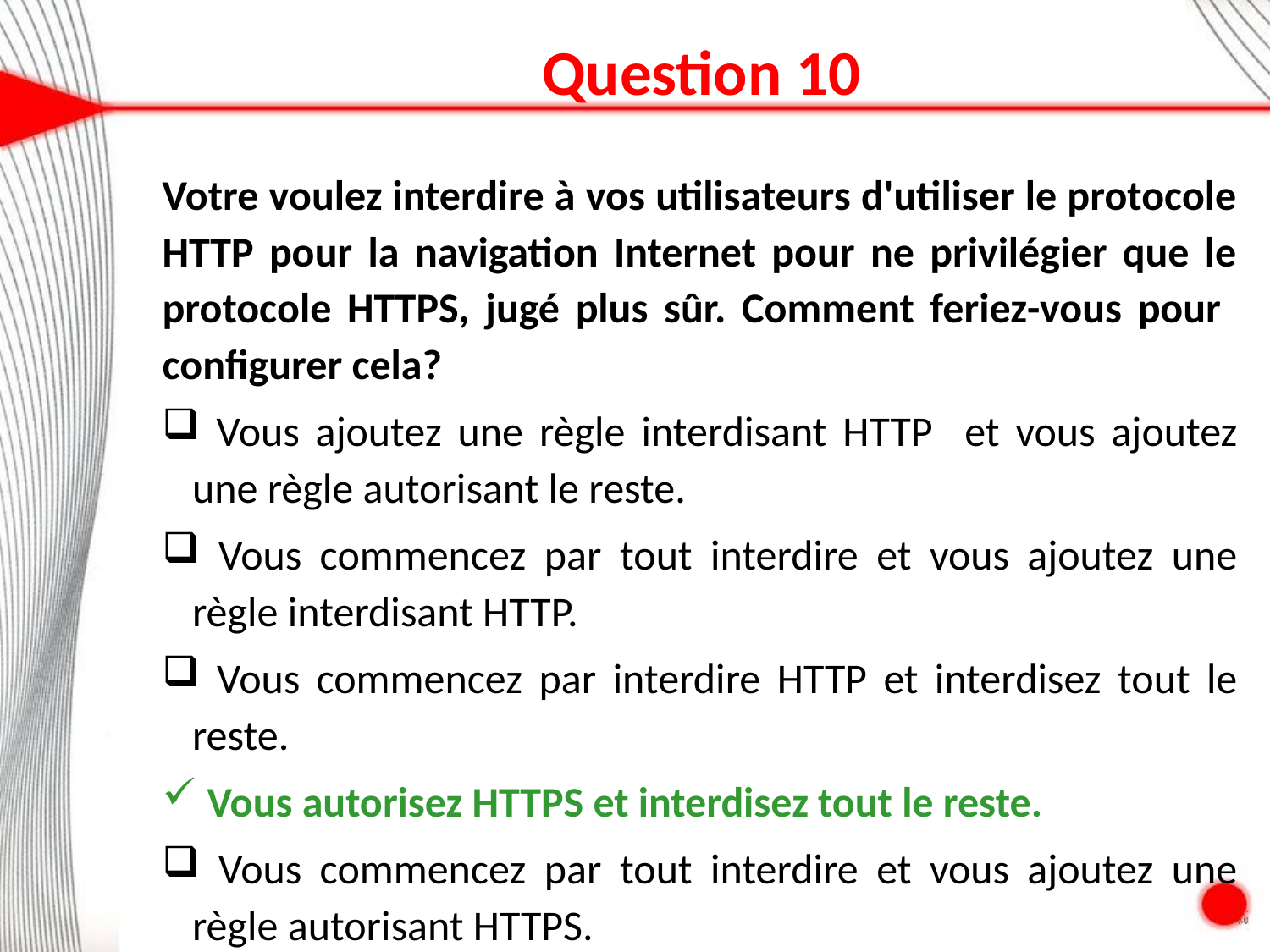

Question 10
Votre voulez interdire à vos utilisateurs d'utiliser le protocole HTTP pour la navigation Internet pour ne privilégier que le protocole HTTPS, jugé plus sûr. Comment feriez-vous pour  configurer cela?
 Vous ajoutez une règle interdisant HTTP  et vous ajoutez une règle autorisant le reste.
 Vous commencez par tout interdire et vous ajoutez une règle interdisant HTTP.
 Vous commencez par interdire HTTP et interdisez tout le reste.
 Vous autorisez HTTPS et interdisez tout le reste.
 Vous commencez par tout interdire et vous ajoutez une règle autorisant HTTPS.